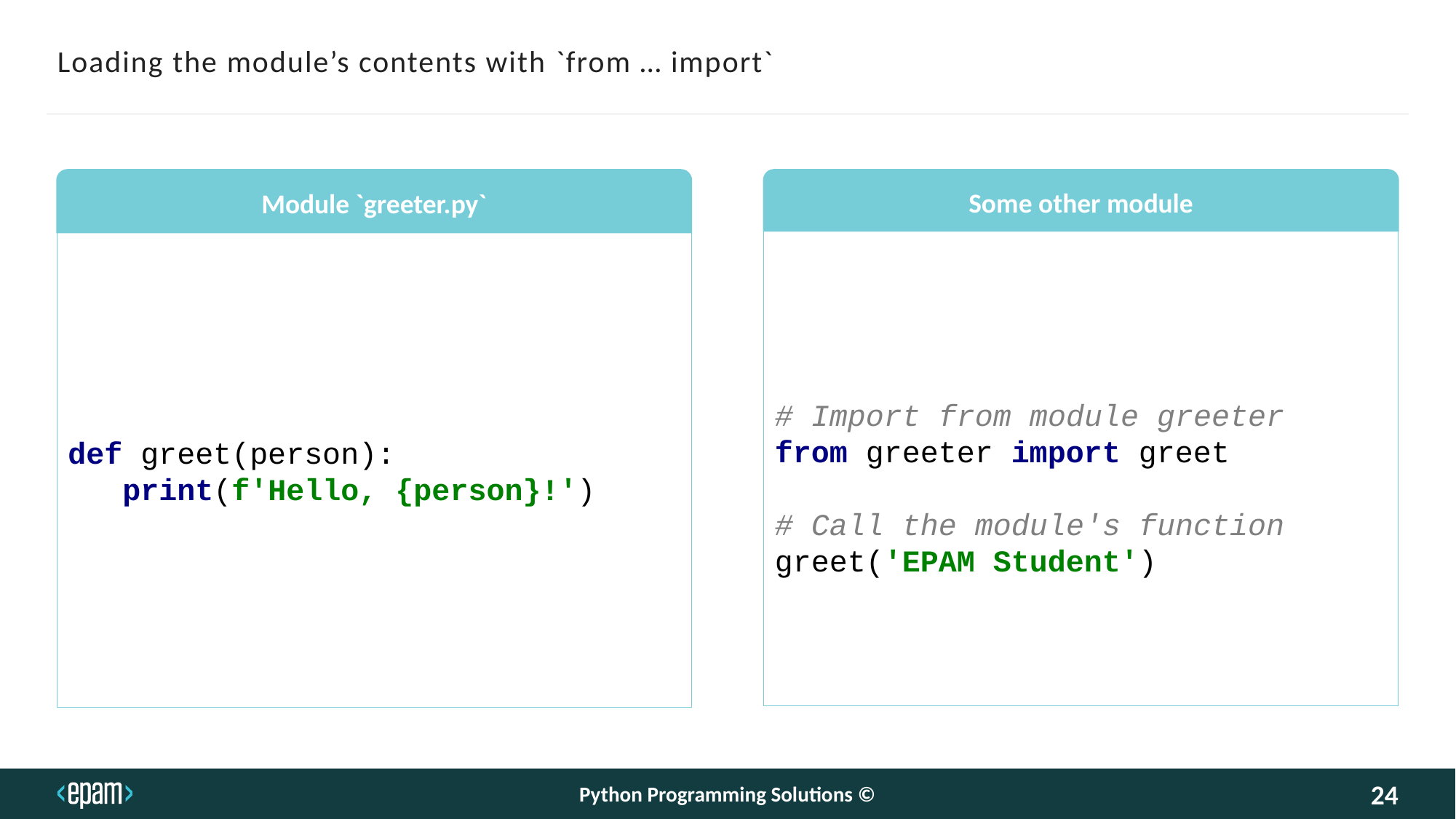

# Loading the module’s contents with `from … import`
Module `greeter.py`
def greet(person):
   print(f'Hello, {person}!')
Some other module
# Import from module greeter
from greeter import greet
# Call the module's function
greet('EPAM Student')
Python Programming Solutions ©
24